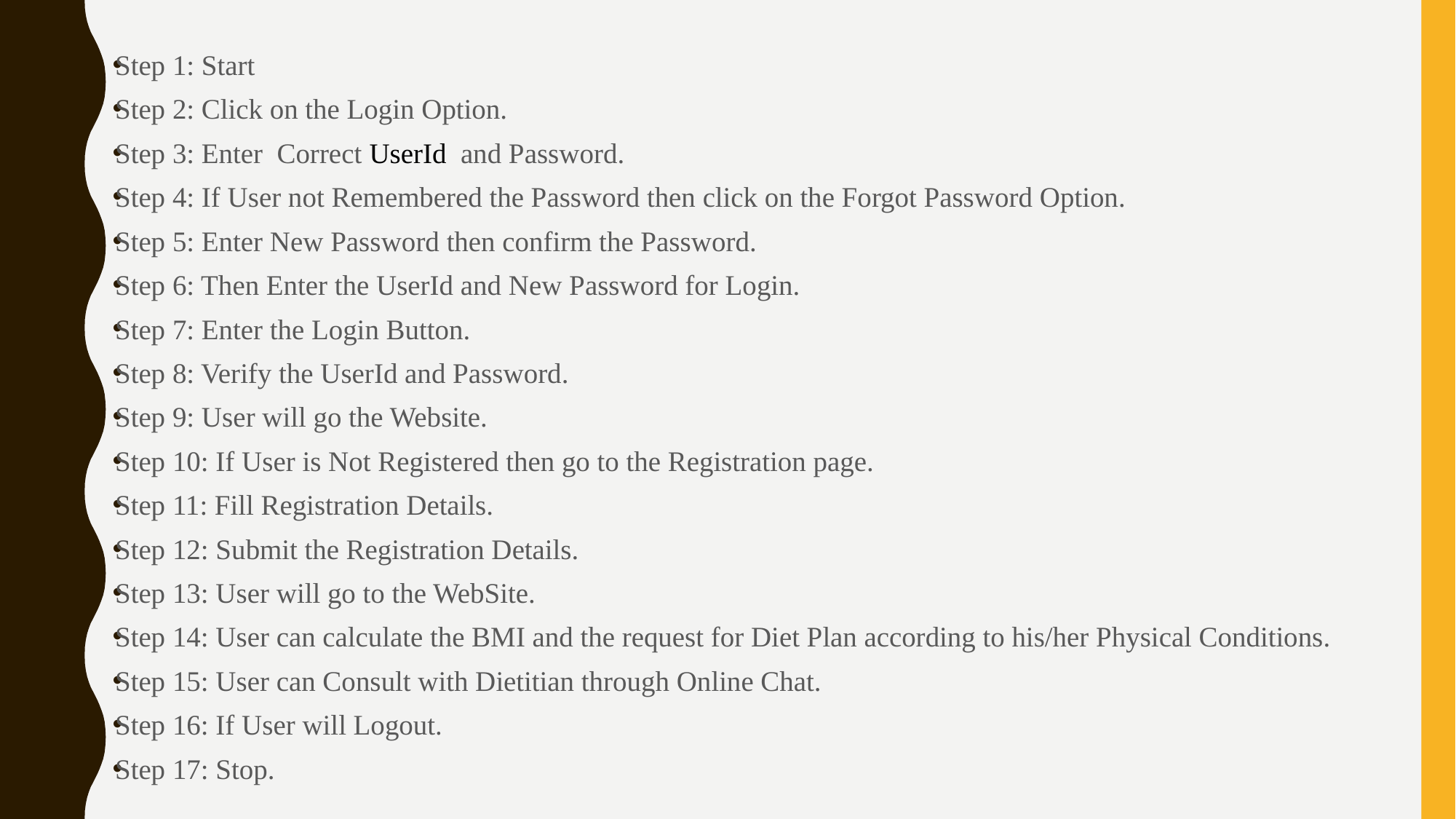

Step 1: Start
Step 2: Click on the Login Option.
Step 3: Enter  Correct UserId  and Password.
Step 4: If User not Remembered the Password then click on the Forgot Password Option.
Step 5: Enter New Password then confirm the Password.
Step 6: Then Enter the UserId and New Password for Login.
Step 7: Enter the Login Button.
Step 8: Verify the UserId and Password.
Step 9: User will go the Website.
Step 10: If User is Not Registered then go to the Registration page.
Step 11: Fill Registration Details.
Step 12: Submit the Registration Details.
Step 13: User will go to the WebSite.
Step 14: User can calculate the BMI and the request for Diet Plan according to his/her Physical Conditions.
Step 15: User can Consult with Dietitian through Online Chat.
Step 16: If User will Logout.
Step 17: Stop.